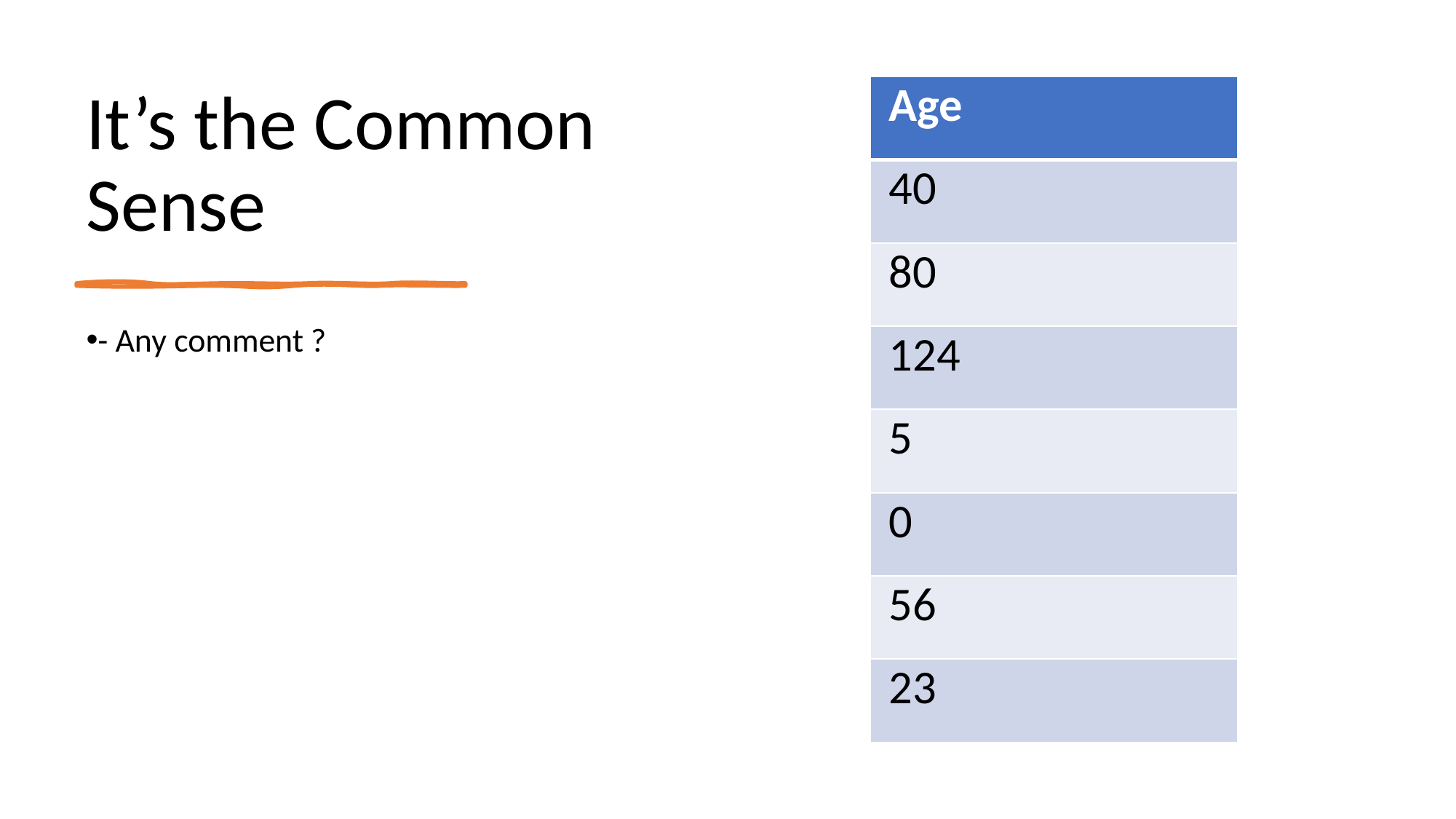

# It’s the Common Sense
| Age |
| --- |
| 40 |
| 80 |
| 124 |
| 5 |
| 0 |
| 56 |
| 23 |

- Any comment ?